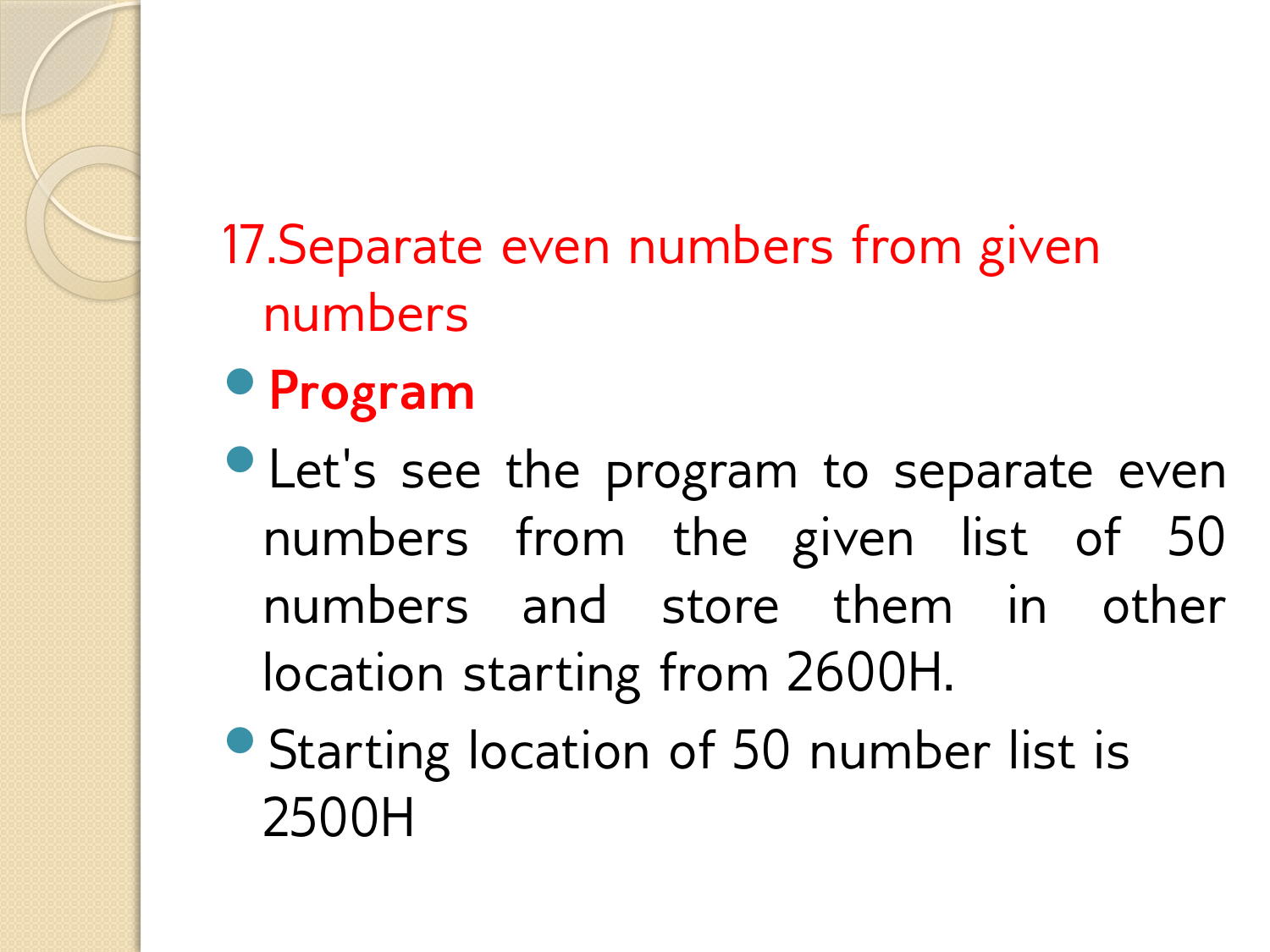

#
17.Separate even numbers from given numbers
Program
Let's see the program to separate even numbers from the given list of 50 numbers and store them in other location starting from 2600H.
Starting location of 50 number list is 2500H